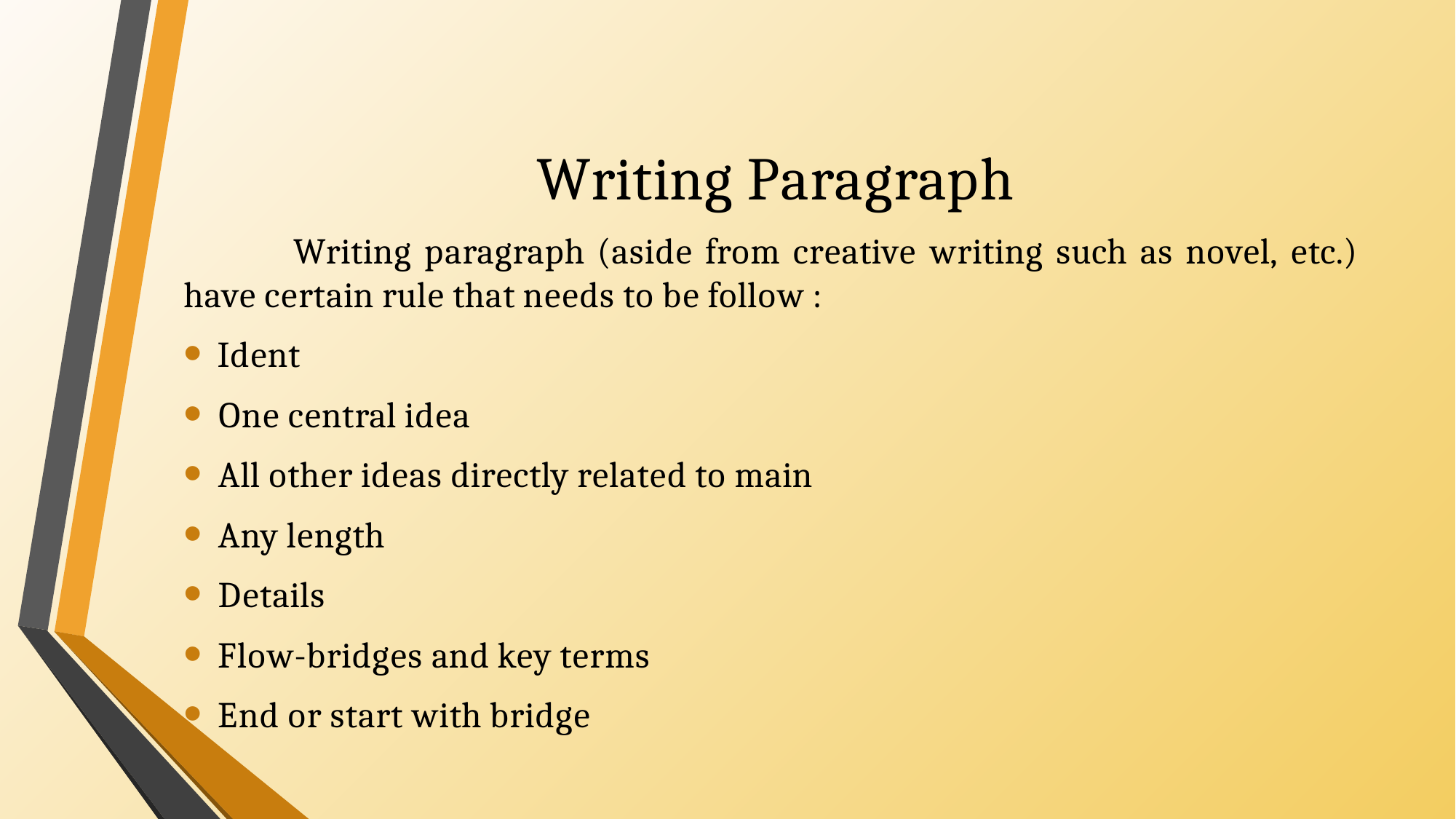

# Writing Paragraph
	Writing paragraph (aside from creative writing such as novel, etc.) have certain rule that needs to be follow :
Ident
One central idea
All other ideas directly related to main
Any length
Details
Flow-bridges and key terms
End or start with bridge